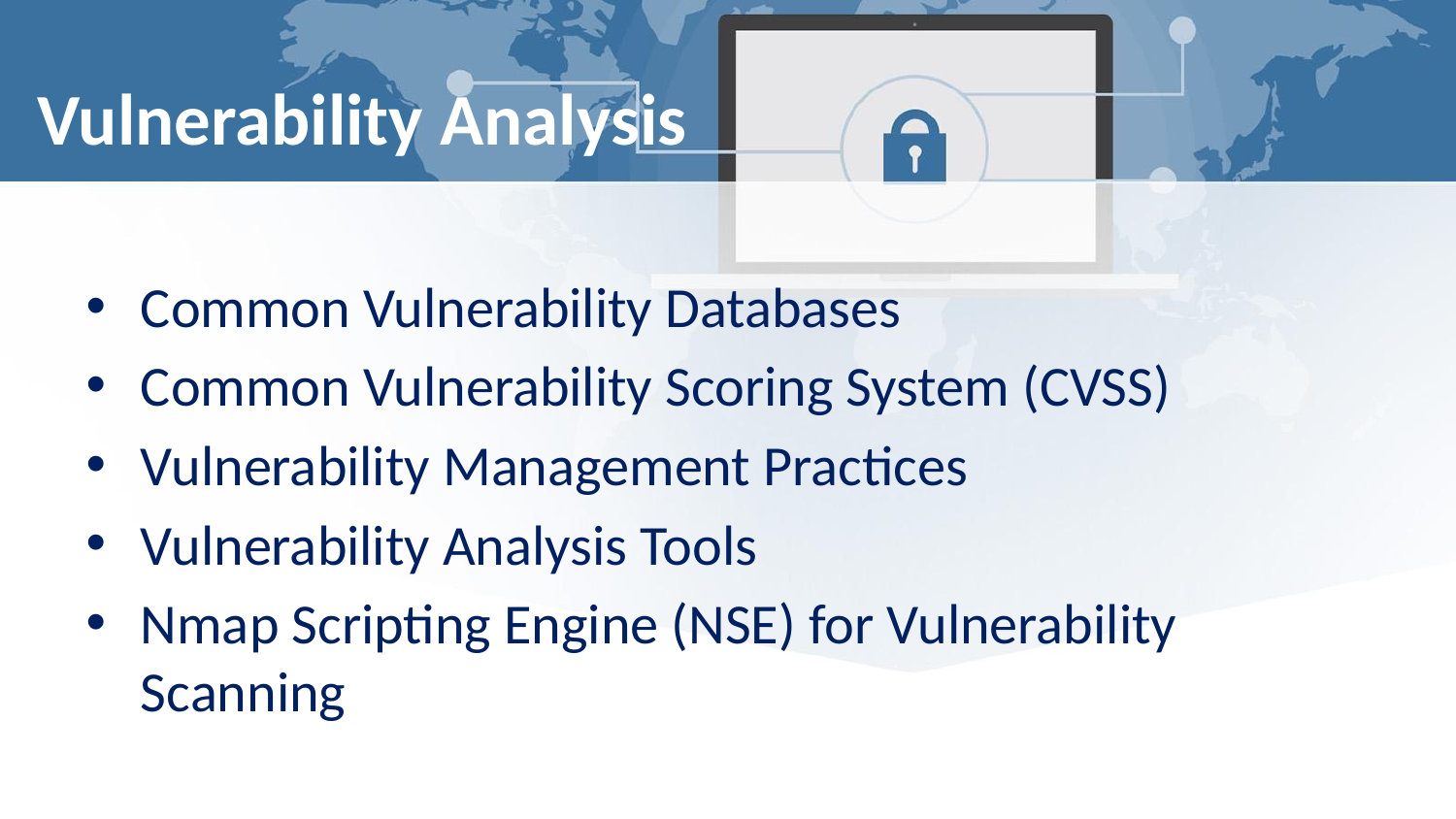

# Vulnerability Analysis
Common Vulnerability Databases
Common Vulnerability Scoring System (CVSS)
Vulnerability Management Practices
Vulnerability Analysis Tools
Nmap Scripting Engine (NSE) for Vulnerability Scanning